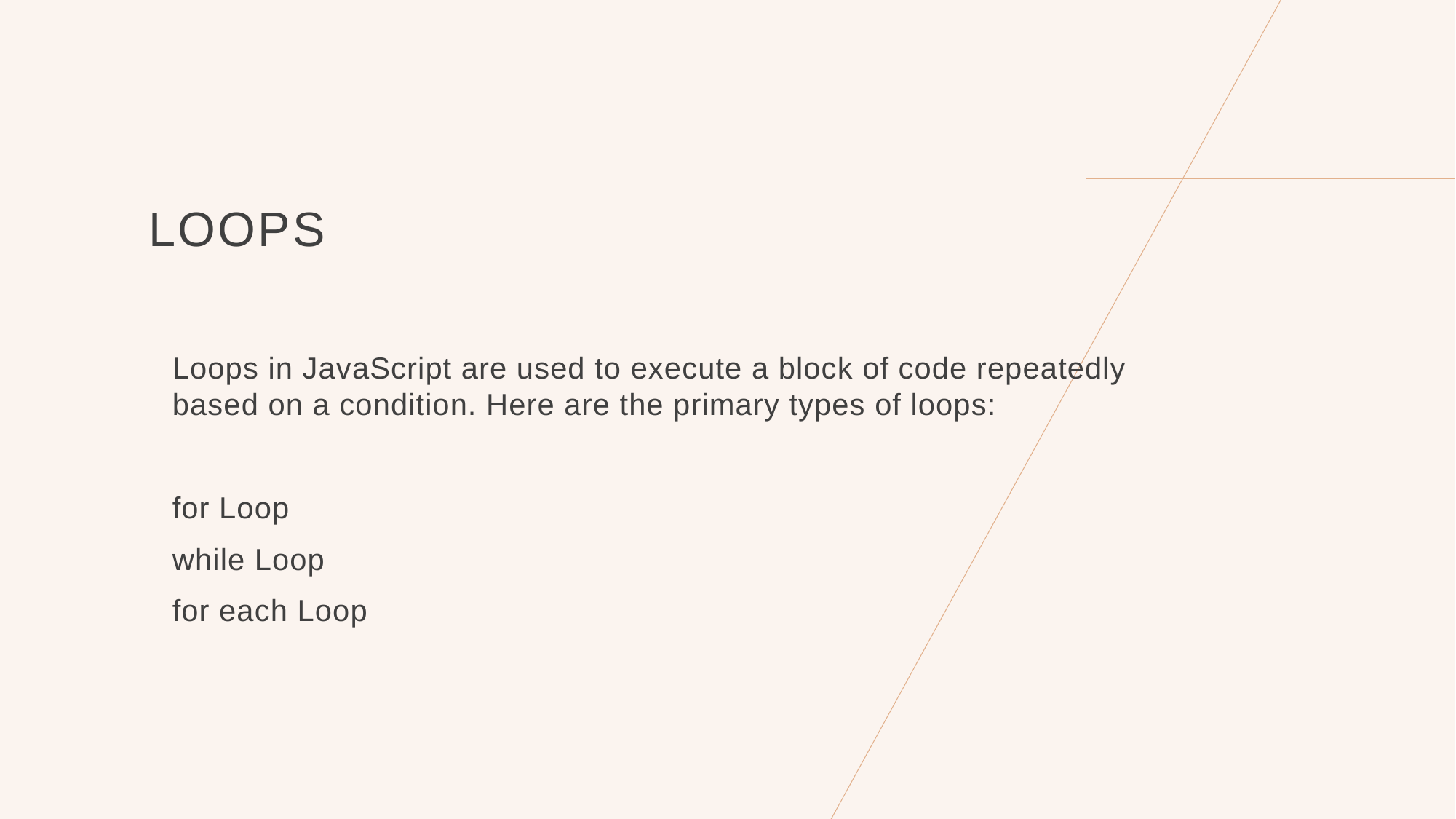

# Loops
Loops in JavaScript are used to execute a block of code repeatedly based on a condition. Here are the primary types of loops:

for Loop
while Loop
for each Loop